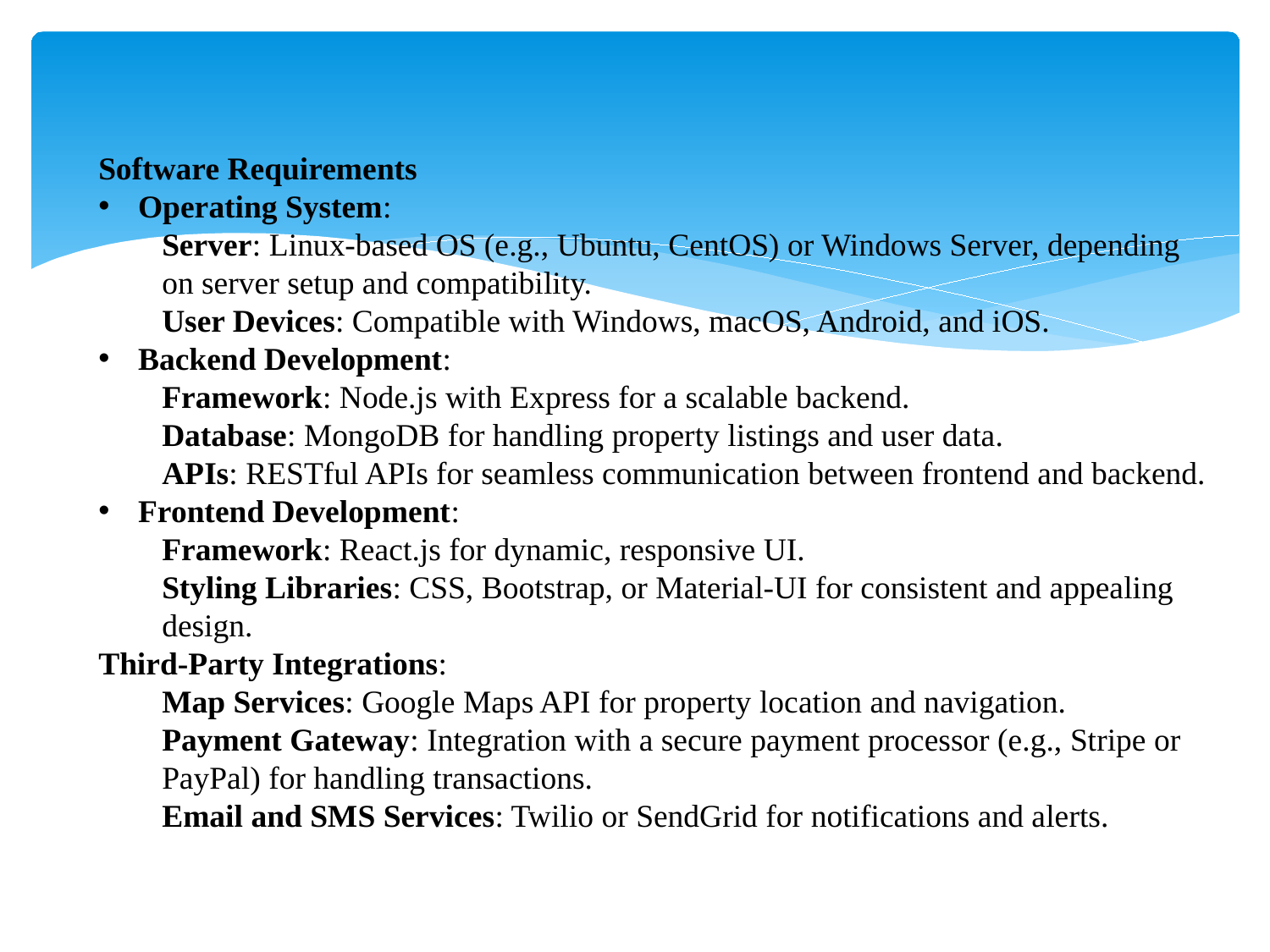

Software Requirements
Operating System:
Server: Linux-based OS (e.g., Ubuntu, CentOS) or Windows Server, depending on server setup and compatibility.
User Devices: Compatible with Windows, macOS, Android, and iOS.
Backend Development:
Framework: Node.js with Express for a scalable backend.
Database: MongoDB for handling property listings and user data.
APIs: RESTful APIs for seamless communication between frontend and backend.
Frontend Development:
Framework: React.js for dynamic, responsive UI.
Styling Libraries: CSS, Bootstrap, or Material-UI for consistent and appealing design.
Third-Party Integrations:
Map Services: Google Maps API for property location and navigation.
Payment Gateway: Integration with a secure payment processor (e.g., Stripe or PayPal) for handling transactions.
Email and SMS Services: Twilio or SendGrid for notifications and alerts.